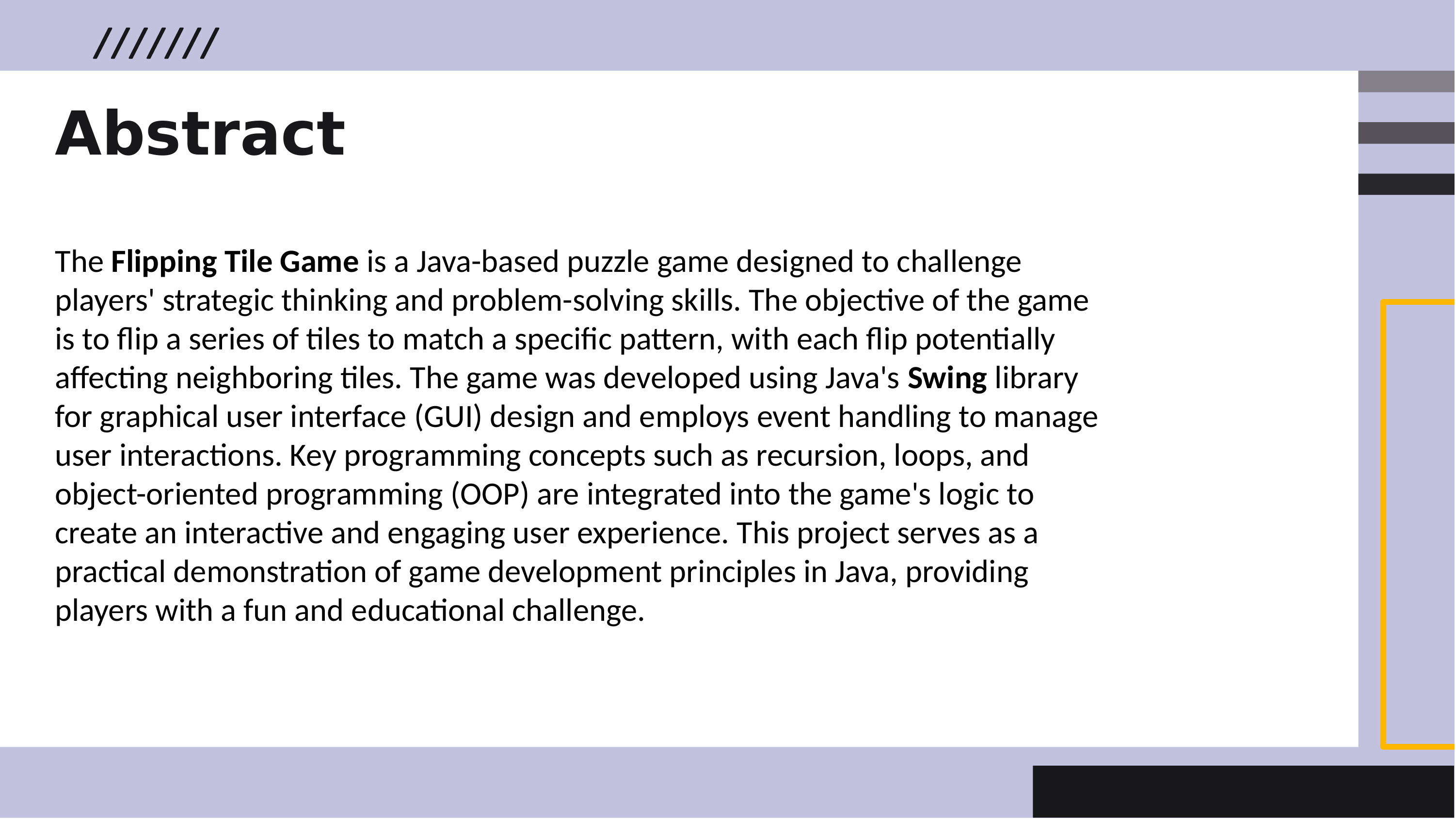

# Abstract
The Flipping Tile Game is a Java-based puzzle game designed to challenge players' strategic thinking and problem-solving skills. The objective of the game is to flip a series of tiles to match a specific pattern, with each flip potentially affecting neighboring tiles. The game was developed using Java's Swing library for graphical user interface (GUI) design and employs event handling to manage user interactions. Key programming concepts such as recursion, loops, and object-oriented programming (OOP) are integrated into the game's logic to create an interactive and engaging user experience. This project serves as a practical demonstration of game development principles in Java, providing players with a fun and educational challenge.